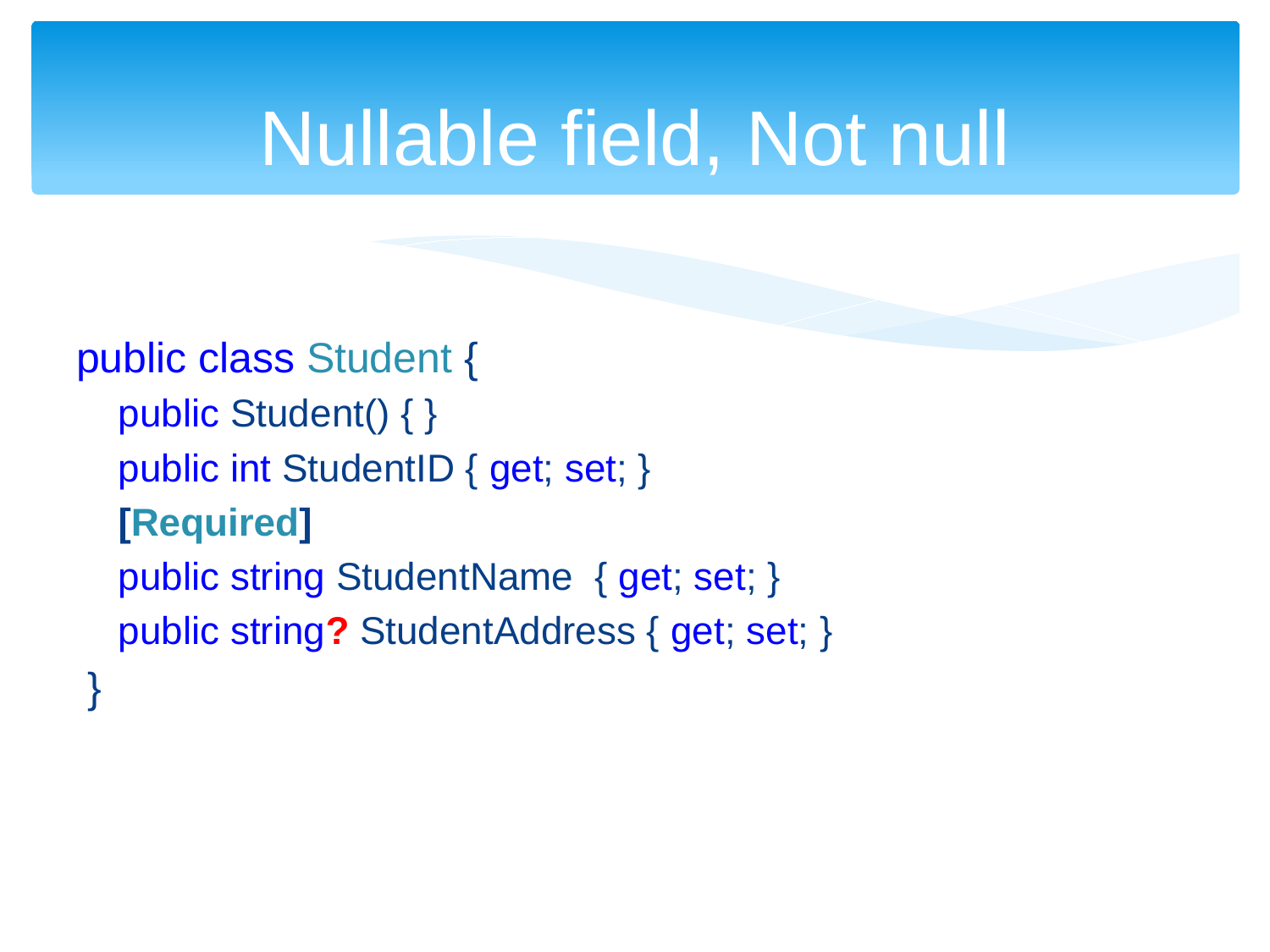

# Nullable field, Not null

public class Student {
public Student() { }
public int StudentID { get; set; }
[Required]
public string StudentName  { get; set; }
public string? StudentAddress { get; set; }
 }